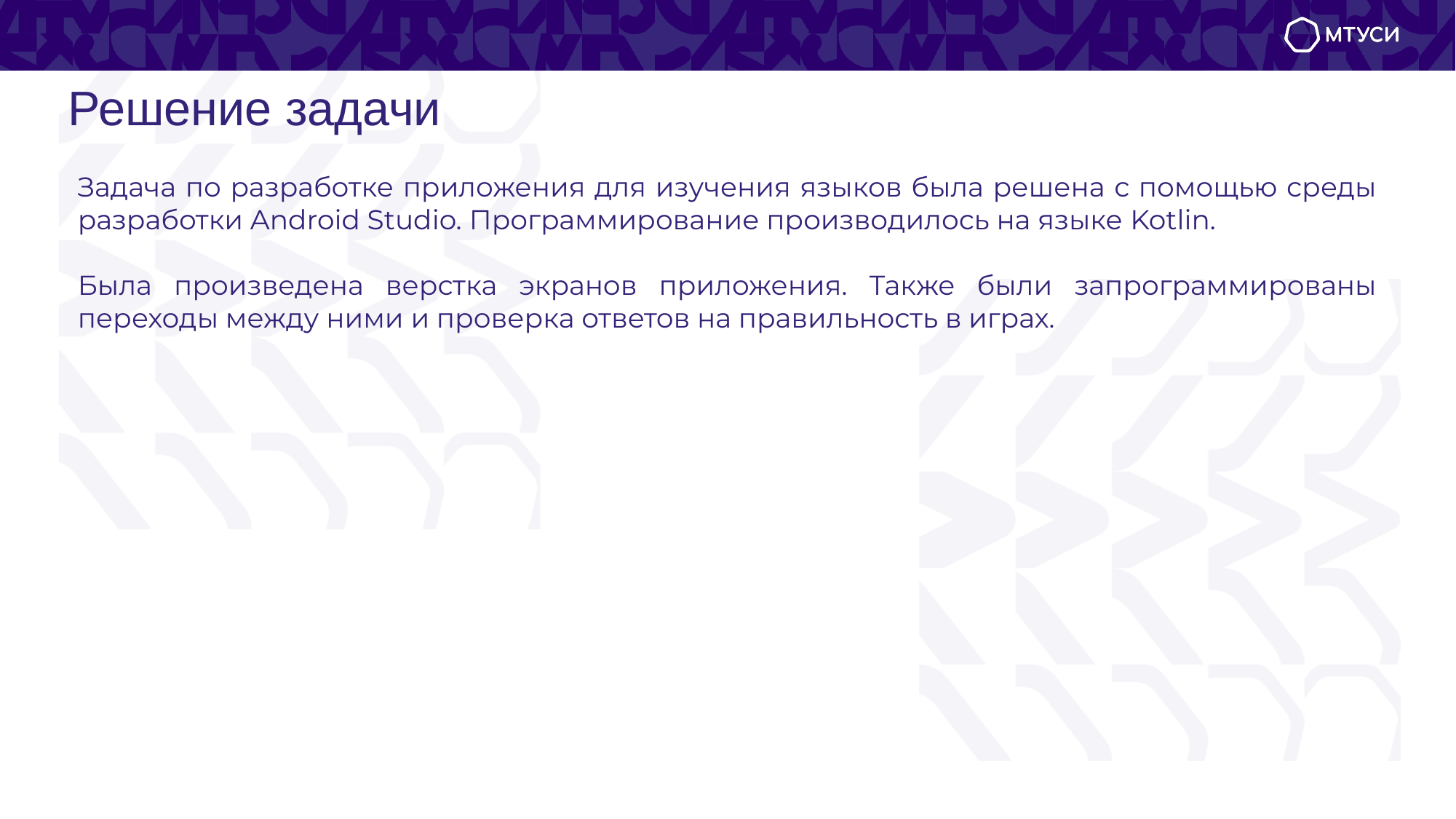

# Решение задачи
Задача по разработке приложения для изучения языков была решена с помощью среды разработки Android Studio. Программирование производилось на языке Kotlin.

Была произведена верстка экранов приложения. Также были запрограммированы переходы между ними и проверка ответов на правильность в играх.